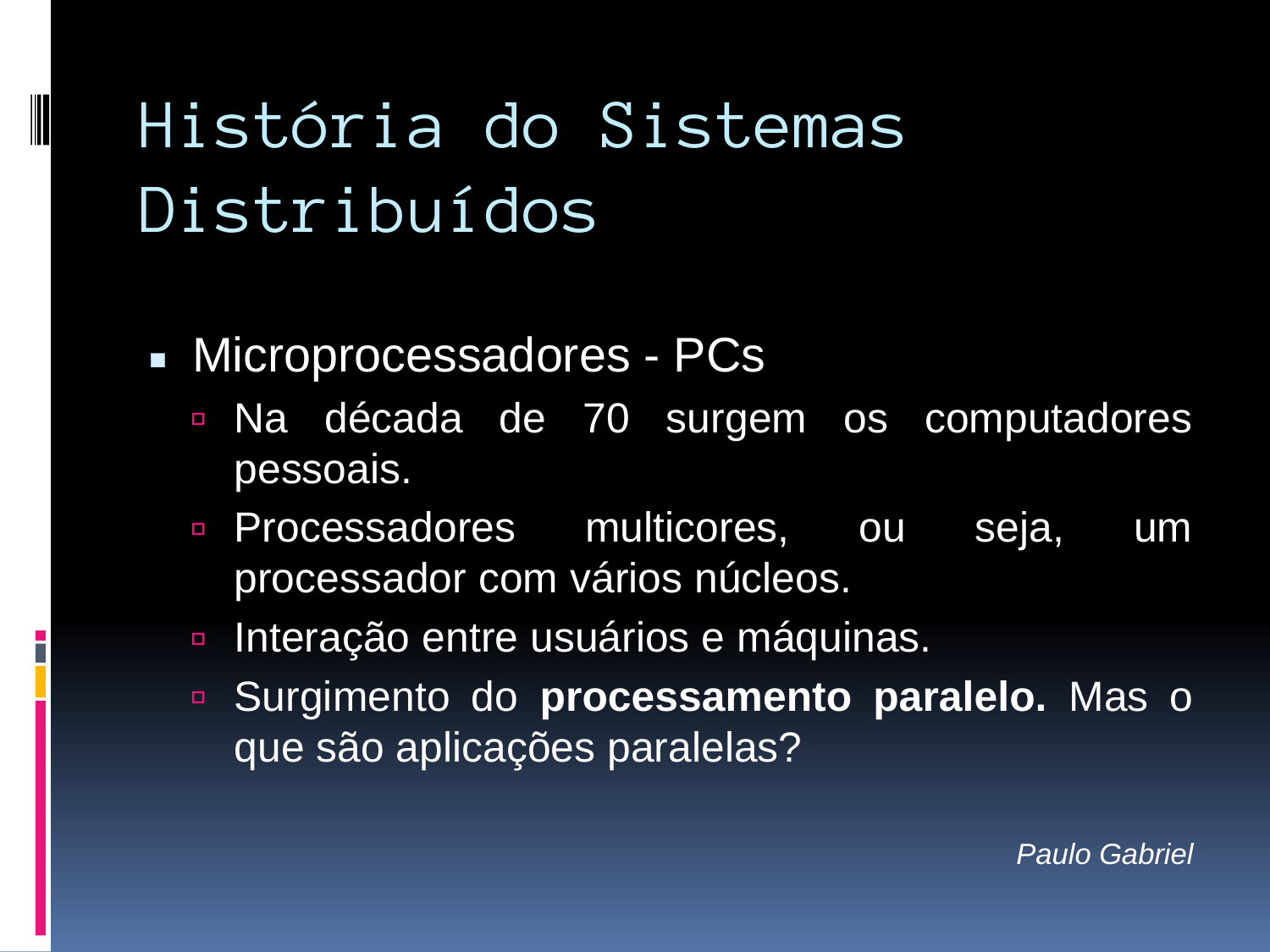

# História do Sistemas Distribuídos

Microprocessadores - PCs
Na década de 70 surgem os computadores pessoais.
Processadores multicores, ou seja, um processador com vários núcleos.
Interação entre usuários e máquinas.
Surgimento do processamento paralelo. Mas o que são aplicações paralelas?

Paulo Gabriel